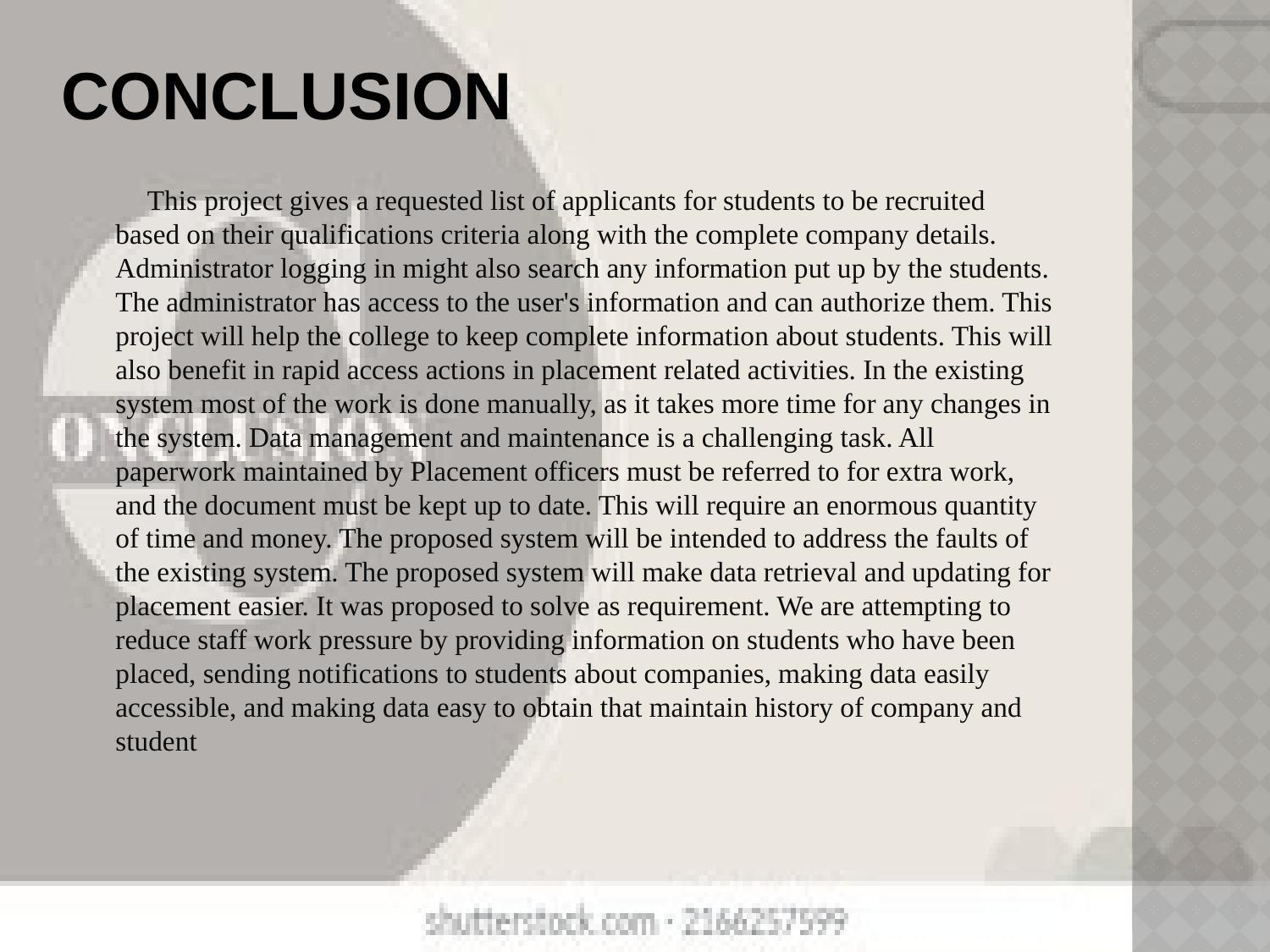

# Conclusion
          This project gives a requested list of applicants for students to be recruited based on their qualifications criteria along with the complete company details. Administrator logging in might also search any information put up by the students. The administrator has access to the user's information and can authorize them. This project will help the college to keep complete information about students. This will also benefit in rapid access actions in placement related activities. In the existing system most of the work is done manually, as it takes more time for any changes in the system. Data management and maintenance is a challenging task. All paperwork maintained by Placement officers must be referred to for extra work, and the document must be kept up to date. This will require an enormous quantity of time and money. The proposed system will be intended to address the faults of the existing system. The proposed system will make data retrieval and updating for placement easier. It was proposed to solve as requirement. We are attempting to reduce staff work pressure by providing information on students who have been placed, sending notifications to students about companies, making data easily accessible, and making data easy to obtain that maintain history of company and student